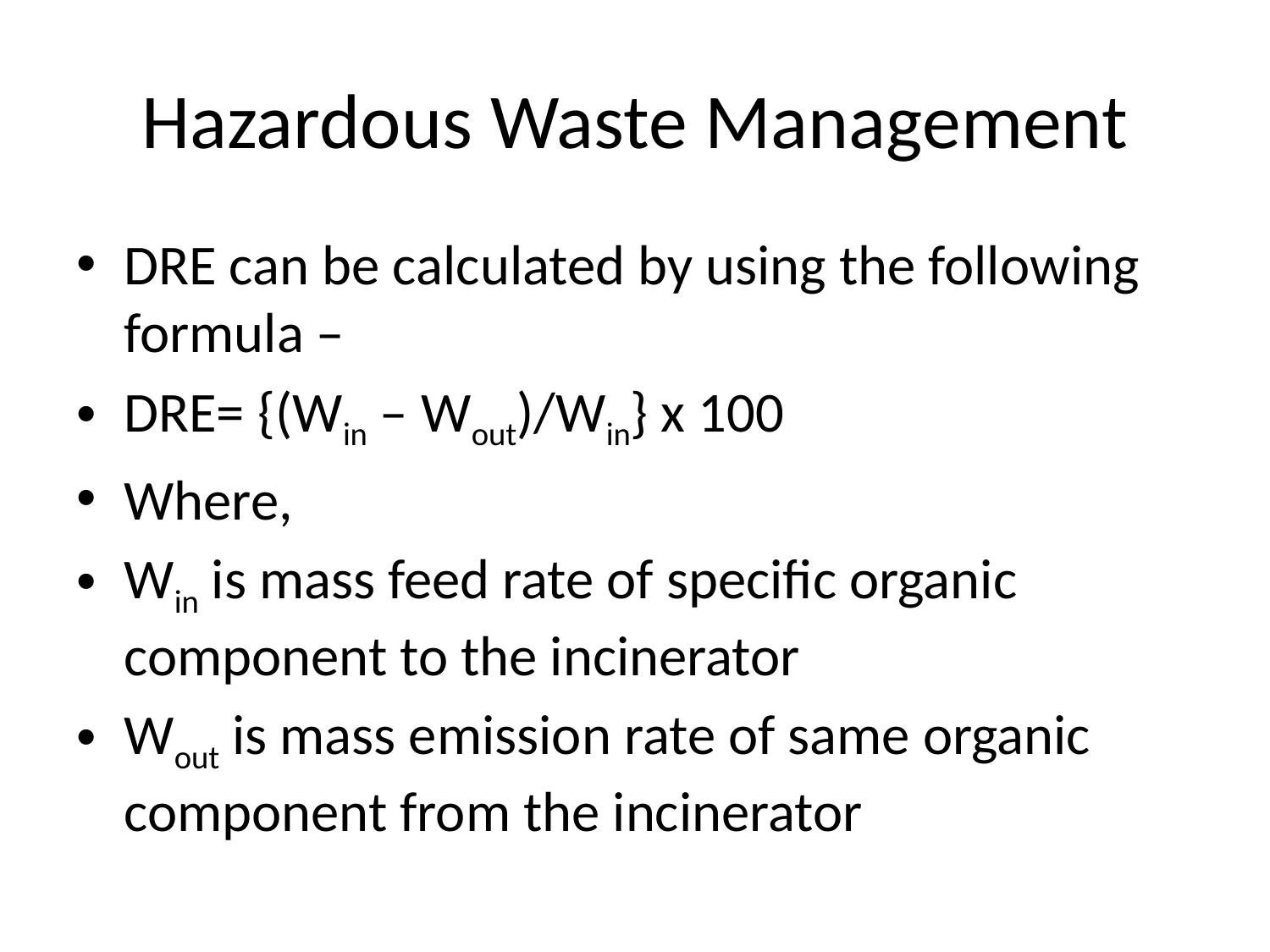

# Hazardous Waste Management
DRE can be calculated by using the following formula –
DRE= {(Win – Wout)/Win} x 100
Where,
Win is mass feed rate of specific organic component to the incinerator
Wout is mass emission rate of same organic component from the incinerator